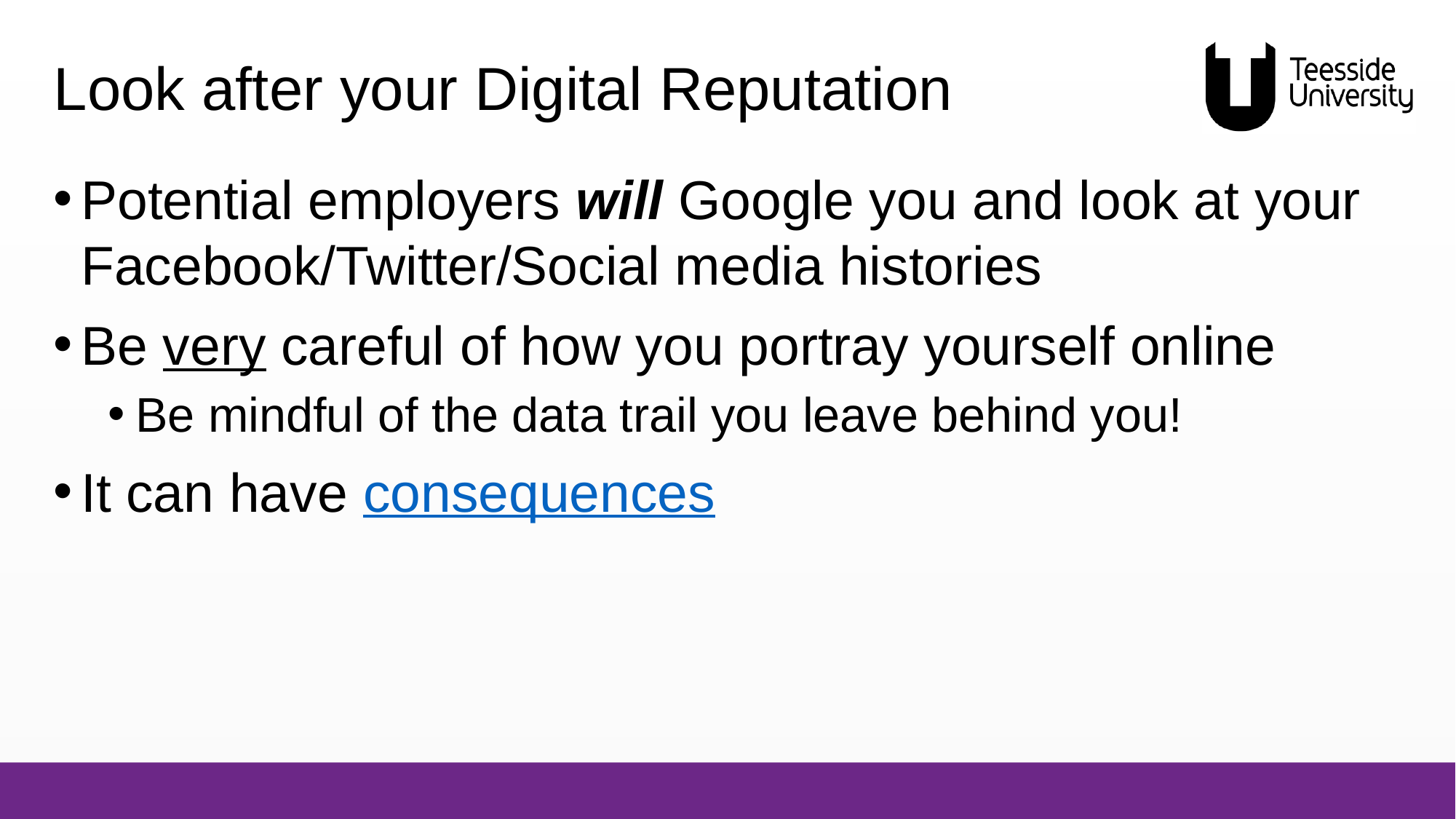

# Look after your Digital Reputation
Potential employers will Google you and look at your Facebook/Twitter/Social media histories
Be very careful of how you portray yourself online
Be mindful of the data trail you leave behind you!
It can have consequences